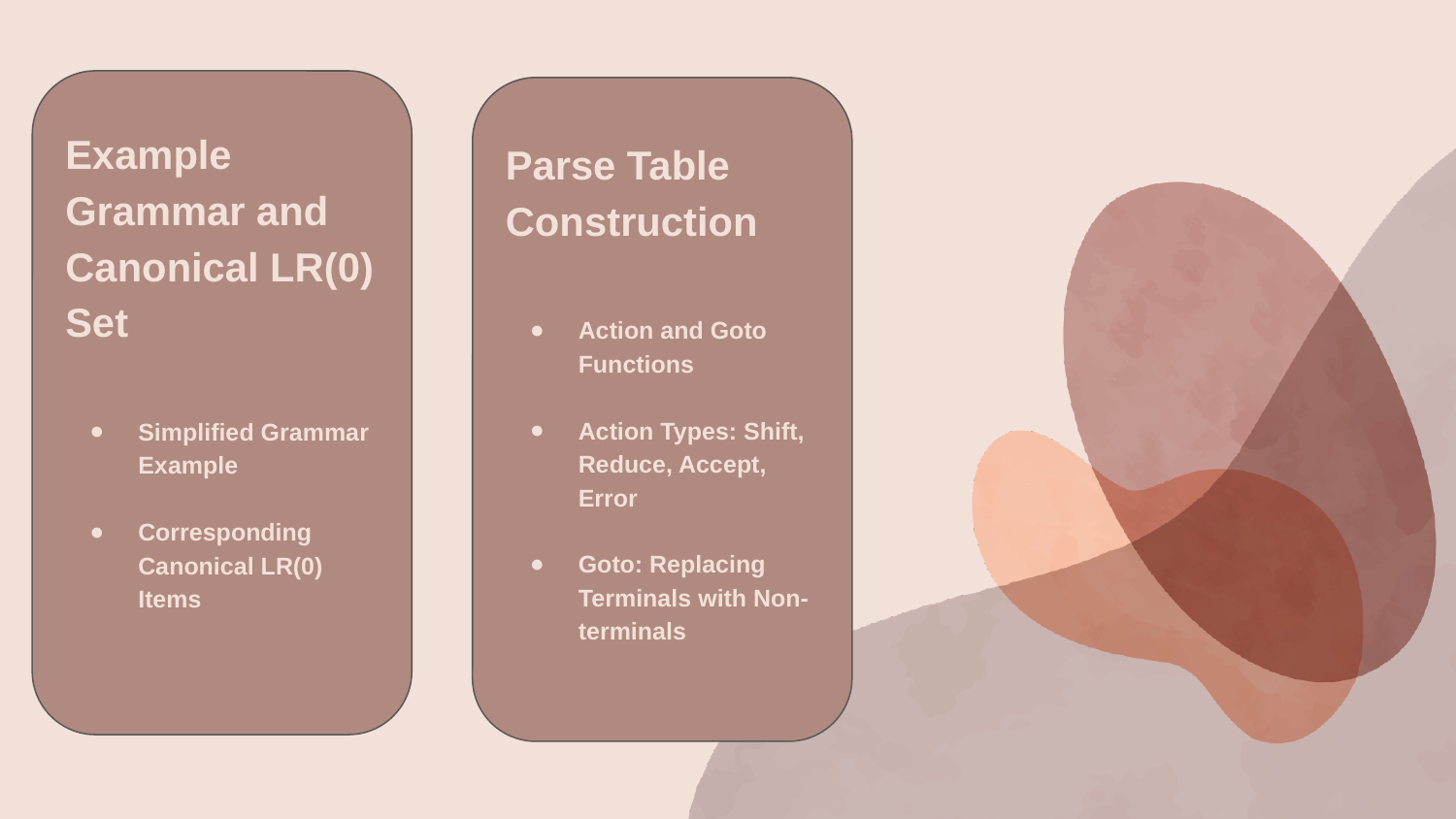

Example Grammar and Canonical LR(0) Set

Simplified Grammar Example

Corresponding Canonical LR(0) Items

# Designing the CFG

Parse Table Construction

Action and Goto Functions

Action Types: Shift, Reduce, Accept, Error

Goto: Replacing Terminals with Non-terminals